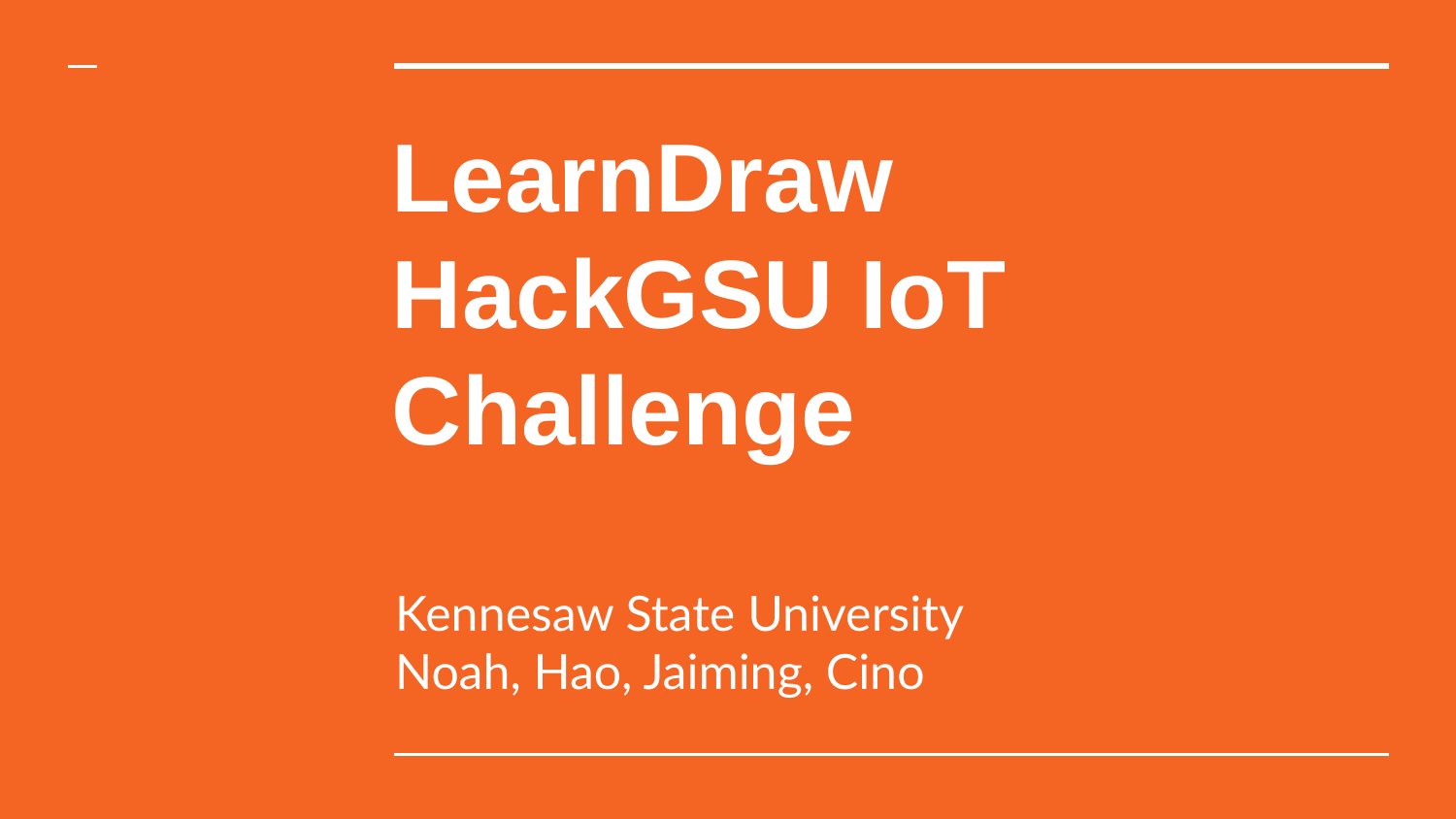

# LearnDraw
HackGSU IoT Challenge
Kennesaw State University
Noah, Hao, Jaiming, Cino